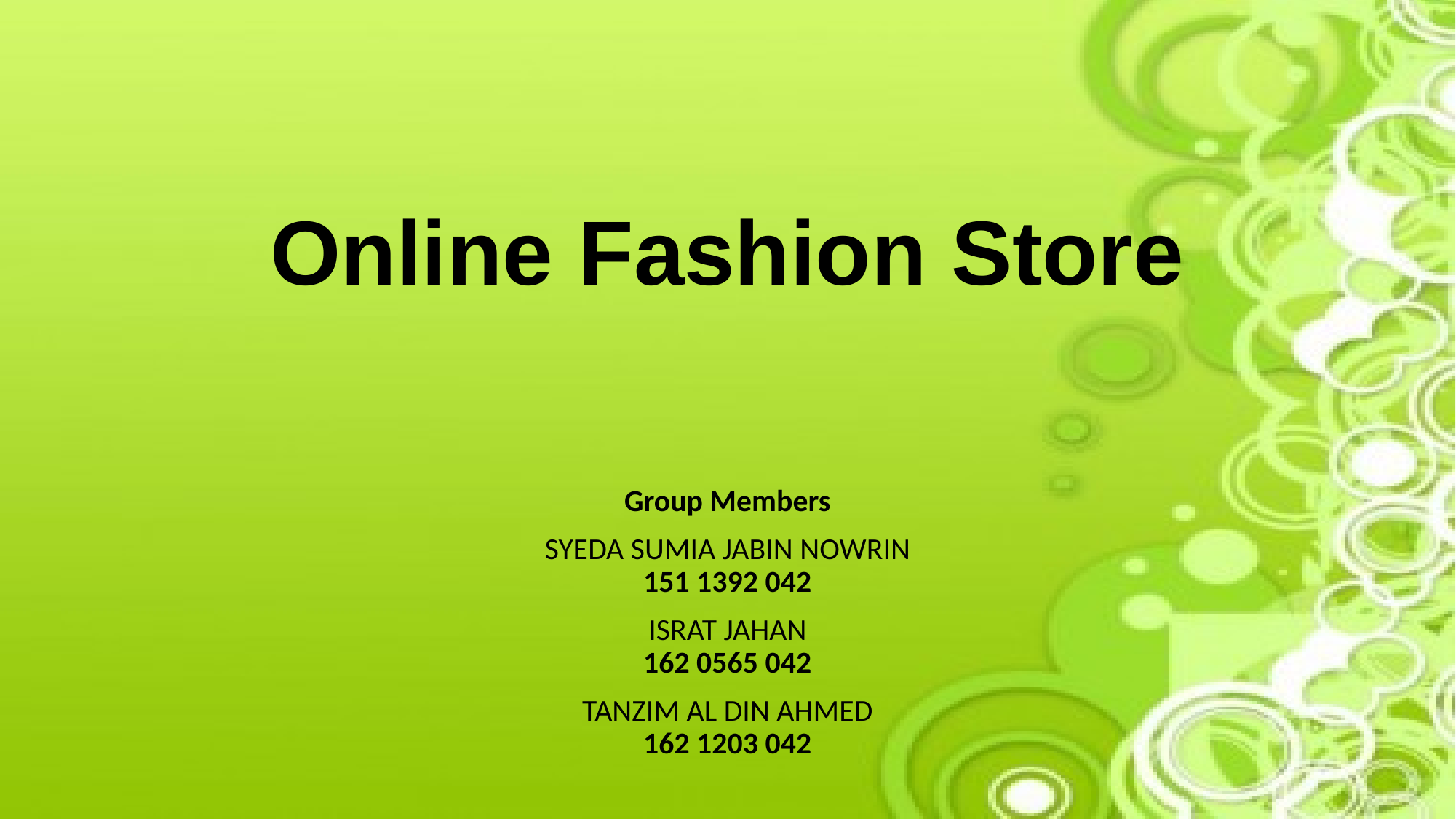

# Online Fashion Store
Group Members
SYEDA SUMIA JABIN NOWRIN
151 1392 042
ISRAT JAHAN
162 0565 042
TANZIM AL DIN AHMED
162 1203 042